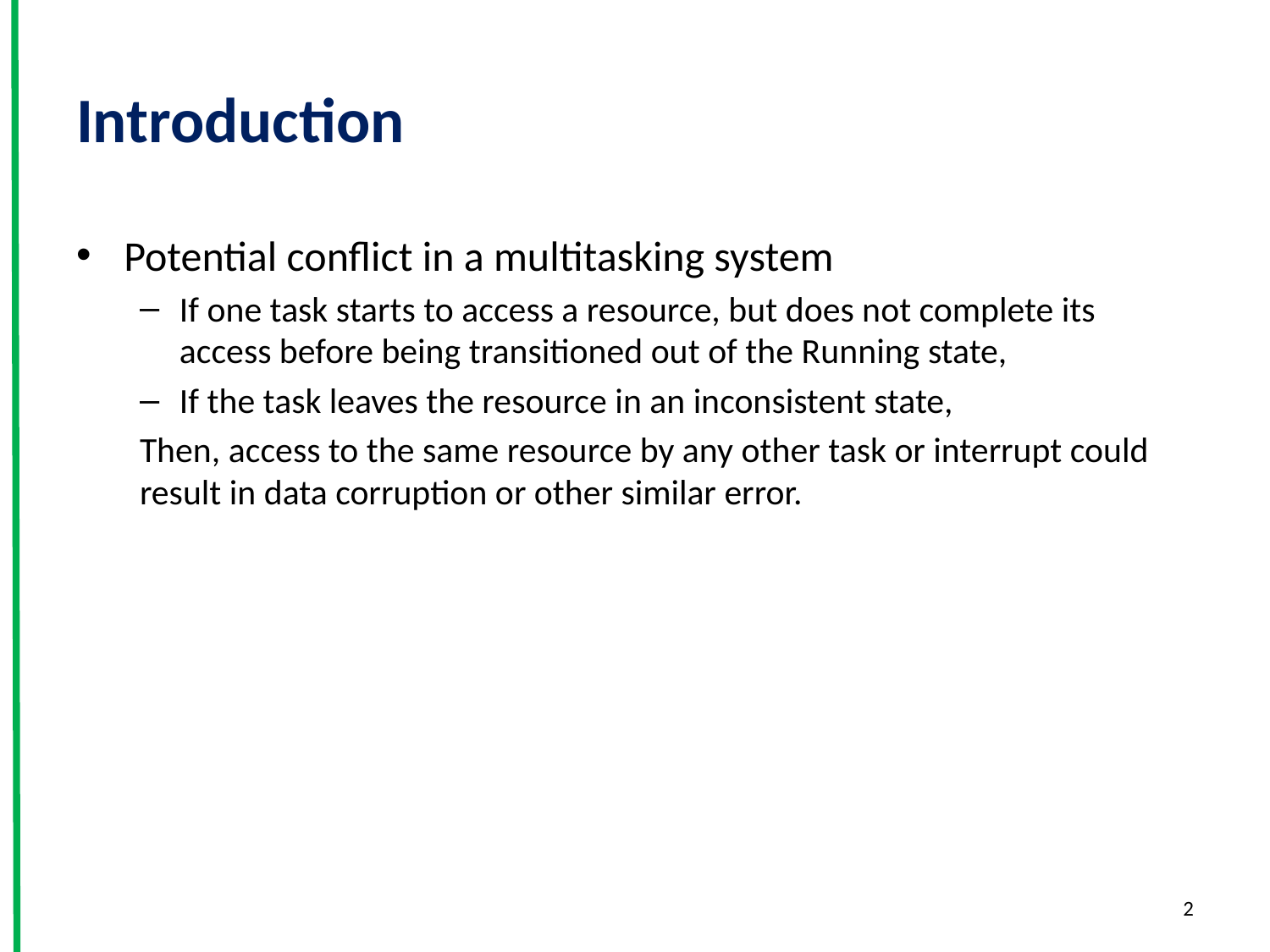

# Introduction
Potential conflict in a multitasking system
If one task starts to access a resource, but does not complete its access before being transitioned out of the Running state,
If the task leaves the resource in an inconsistent state,
Then, access to the same resource by any other task or interrupt could result in data corruption or other similar error.

2